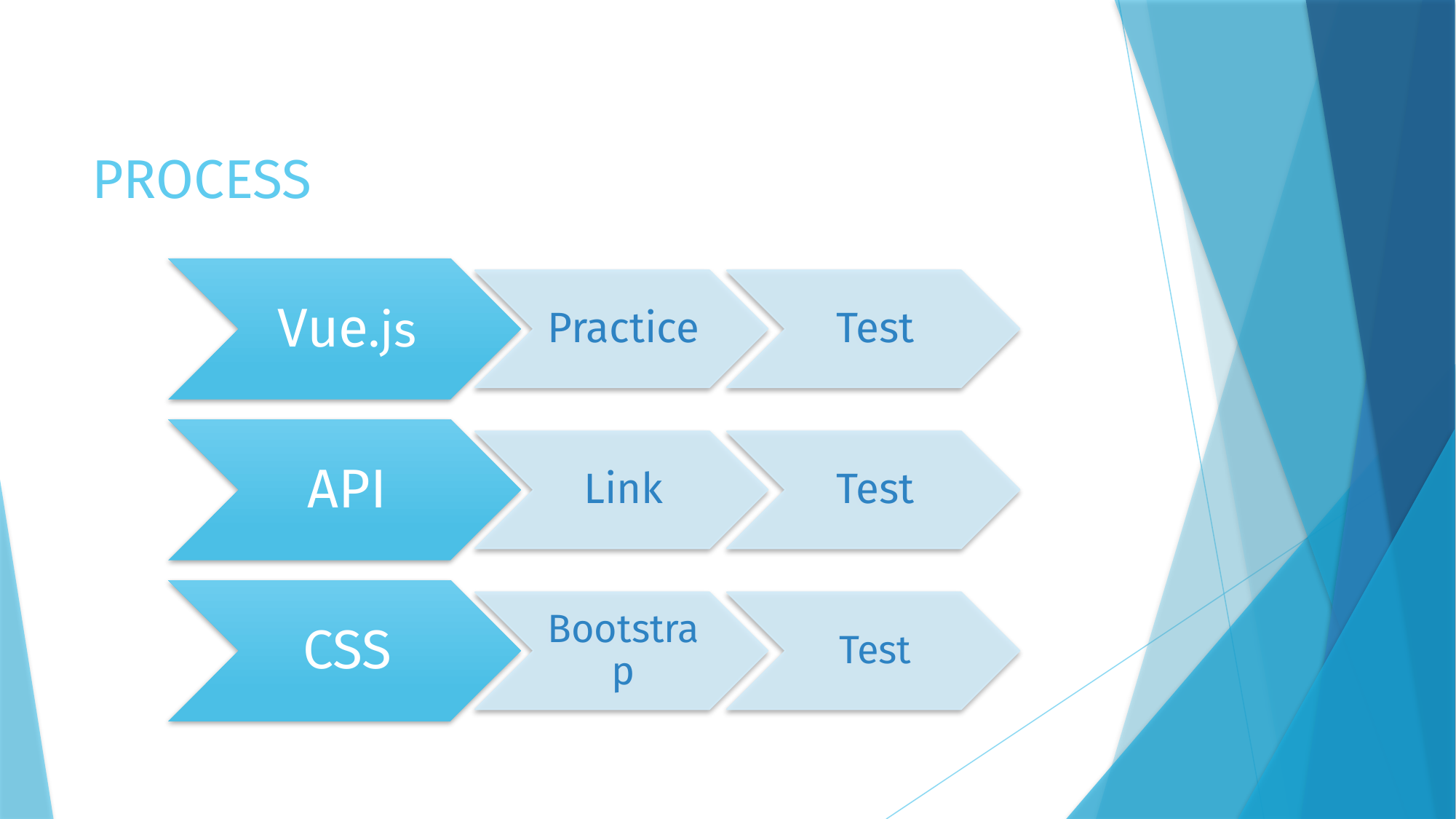

# PROCESS
Vue.js
Practice
Test
API
Link
Test
CSS
Bootstrap
Test